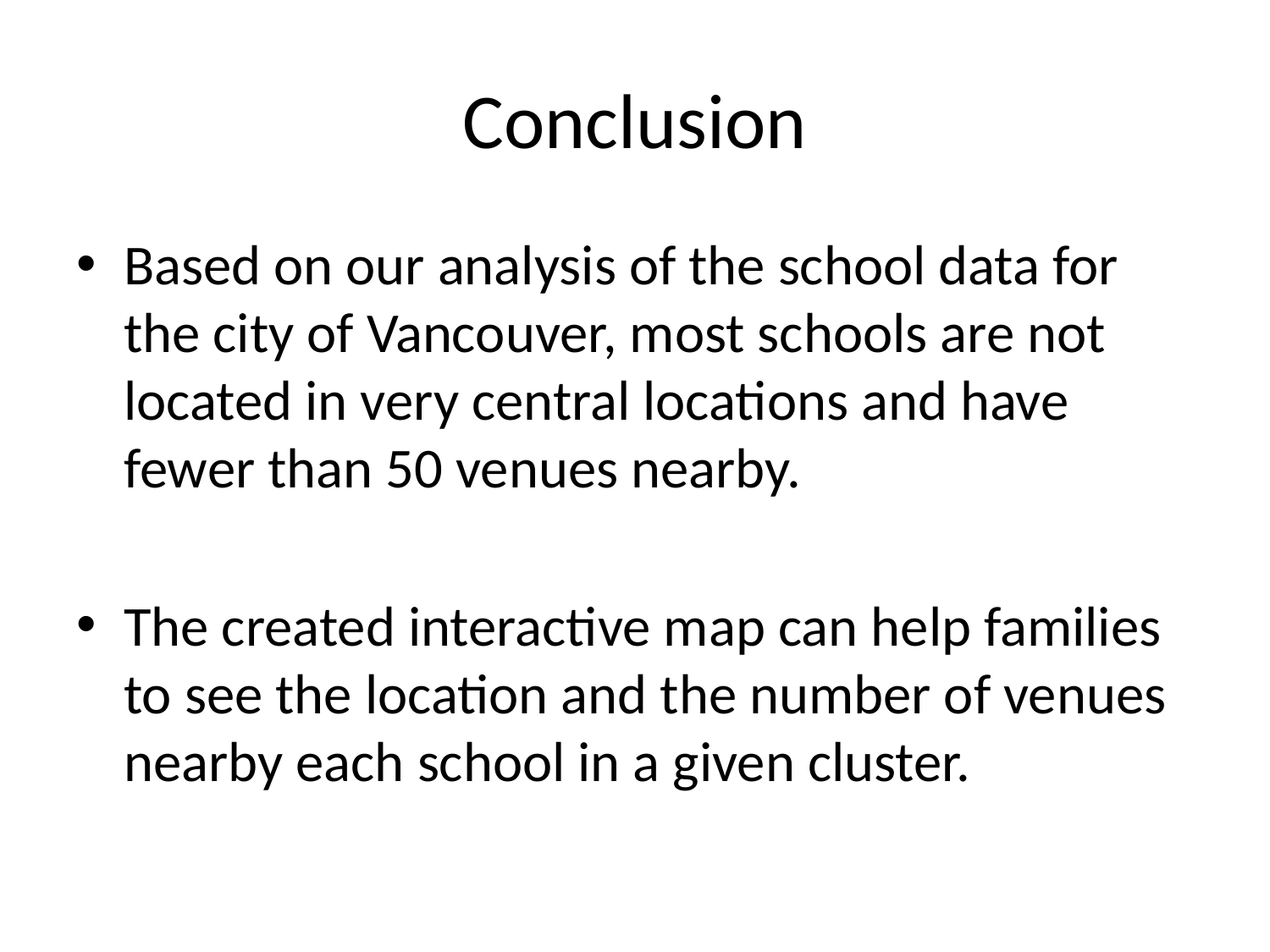

# Conclusion
Based on our analysis of the school data for the city of Vancouver, most schools are not located in very central locations and have fewer than 50 venues nearby.

The created interactive map can help families to see the location and the number of venues nearby each school in a given cluster.